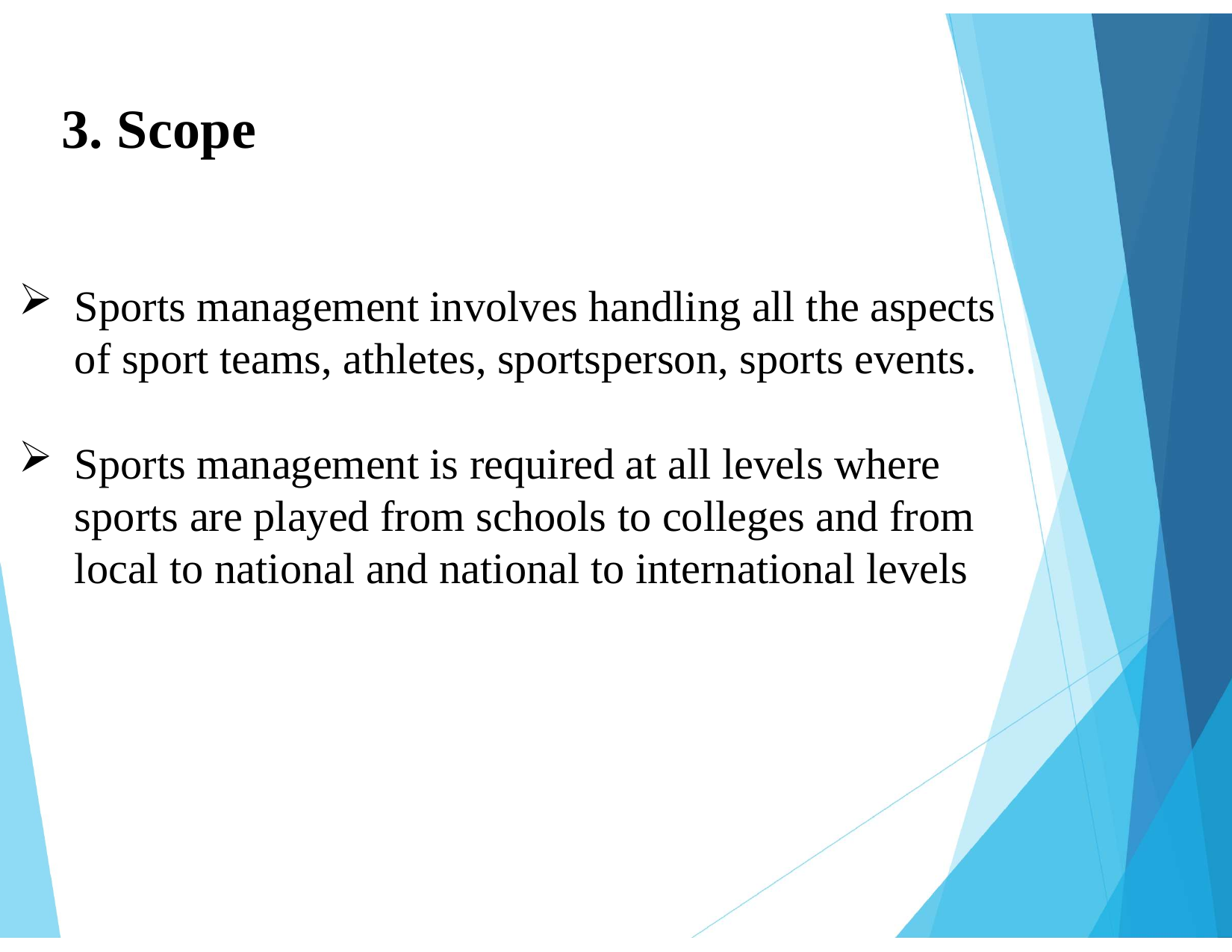

# 3. Scope

Sports management involves handling all the aspects of sport teams, athletes, sportsperson, sports events.

Sports management is required at all levels where sports are played from schools to colleges and from local to national and national to international levels